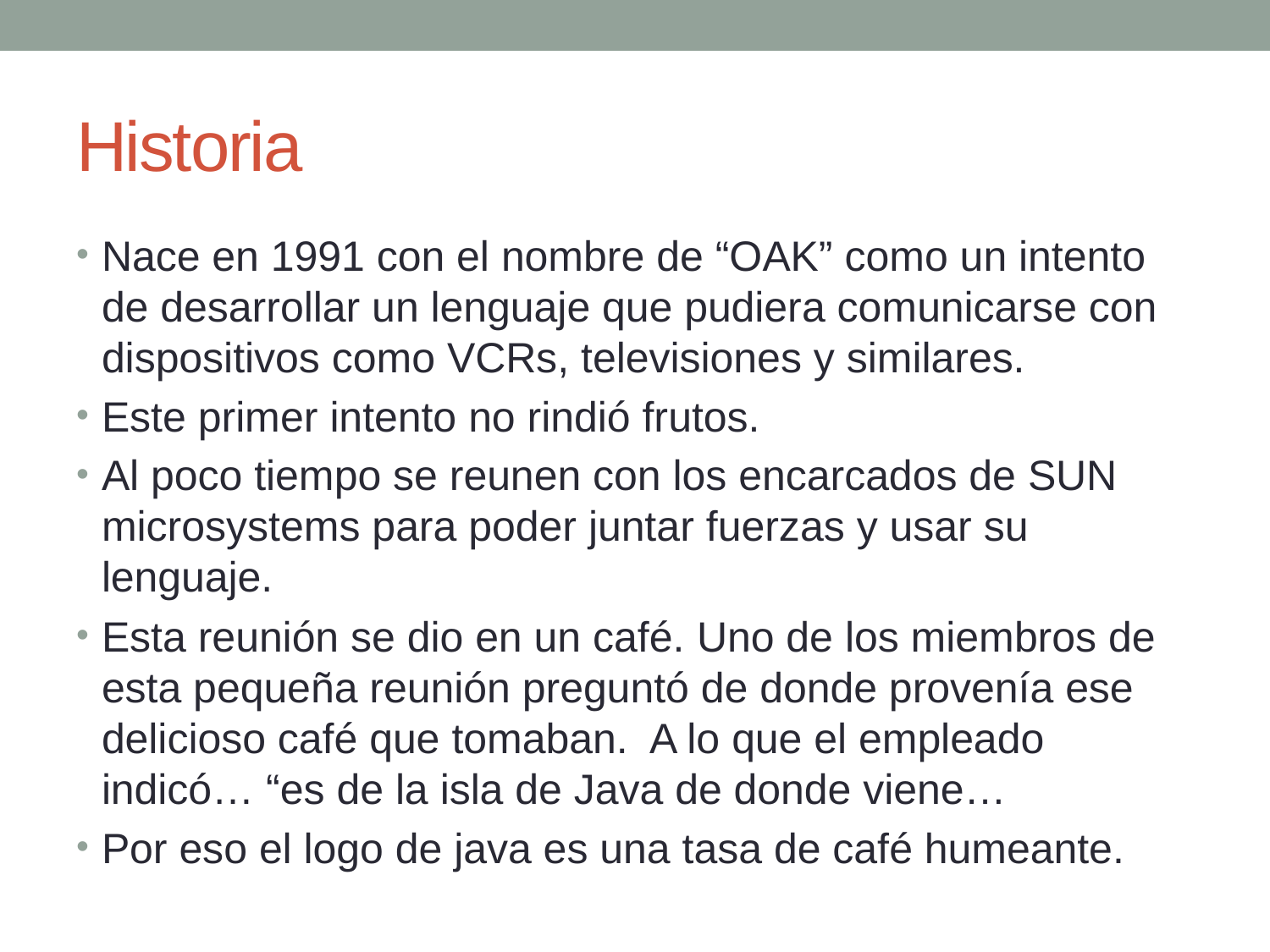

# Historia
Nace en 1991 con el nombre de “OAK” como un intento de desarrollar un lenguaje que pudiera comunicarse con dispositivos como VCRs, televisiones y similares.
Este primer intento no rindió frutos.
Al poco tiempo se reunen con los encarcados de SUN microsystems para poder juntar fuerzas y usar su lenguaje.
Esta reunión se dio en un café. Uno de los miembros de esta pequeña reunión preguntó de donde provenía ese delicioso café que tomaban.  A lo que el empleado indicó… “es de la isla de Java de donde viene…
Por eso el logo de java es una tasa de café humeante.